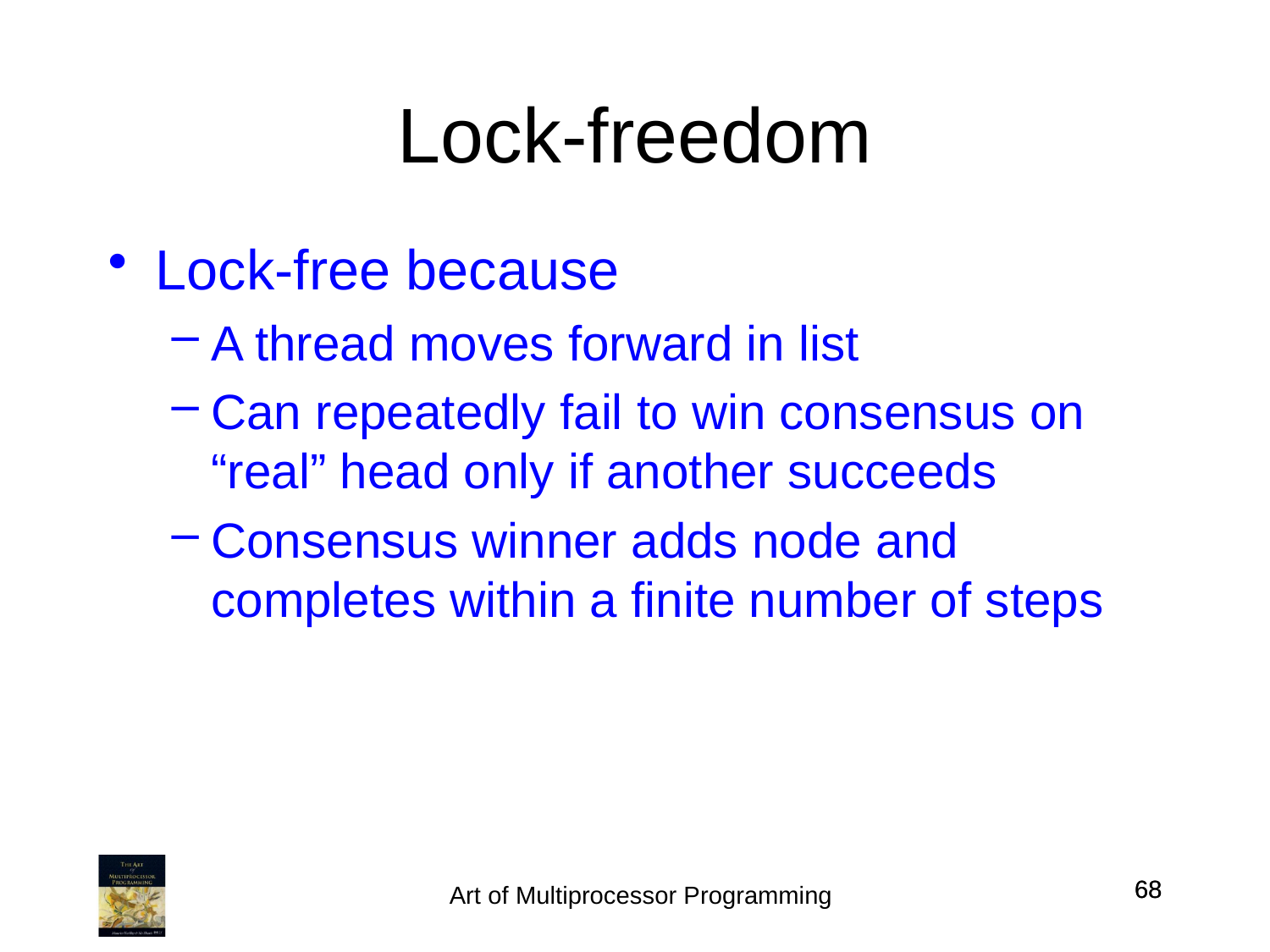

Lock-freedom
Lock-free because
A thread moves forward in list
Can repeatedly fail to win consensus on “real” head only if another succeeds
Consensus winner adds node and completes within a finite number of steps

68
68
Art of Multiprocessor Programming